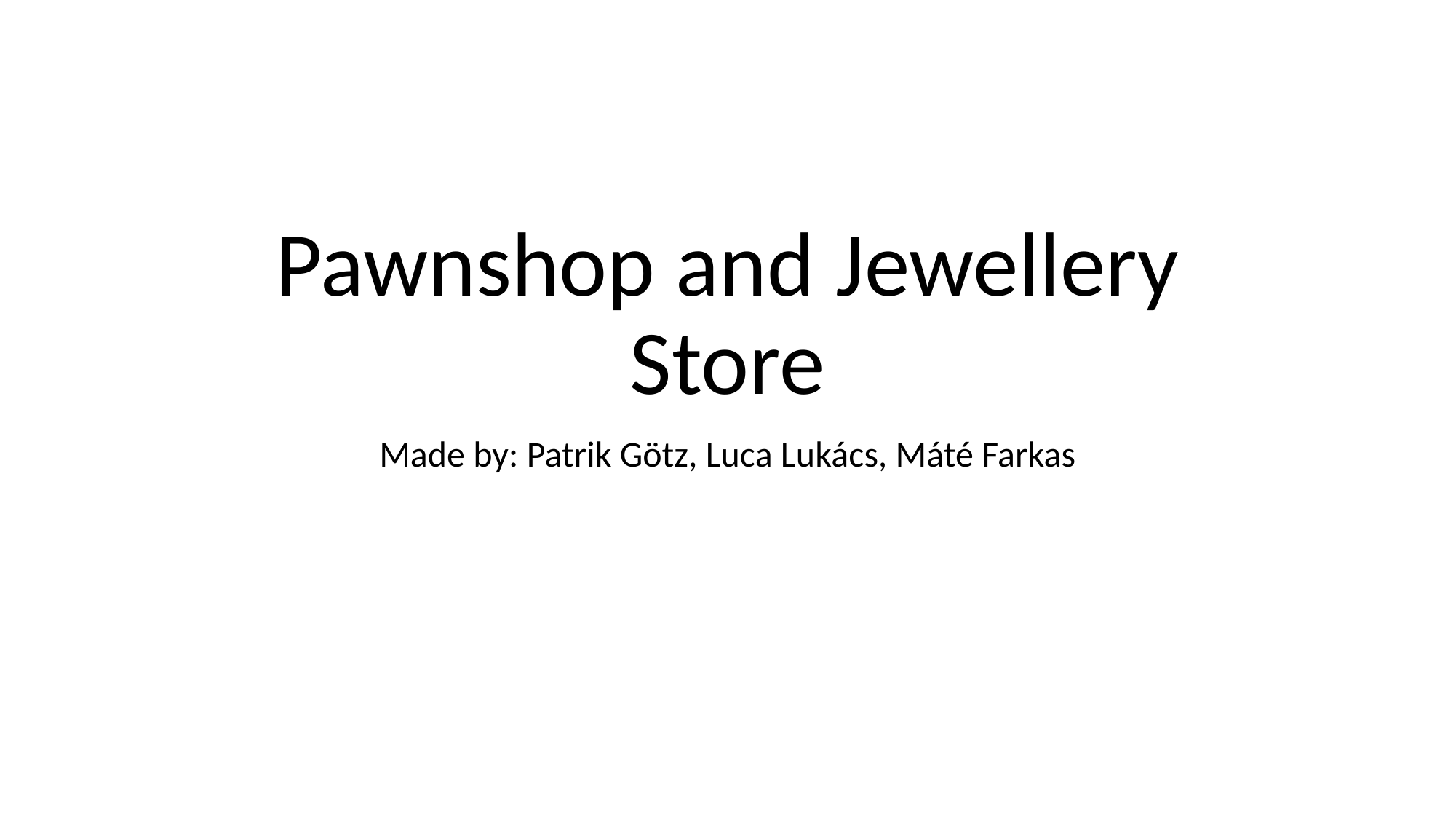

# Pawnshop and Jewellery Store
Made by: Patrik Götz, Luca Lukács, Máté Farkas